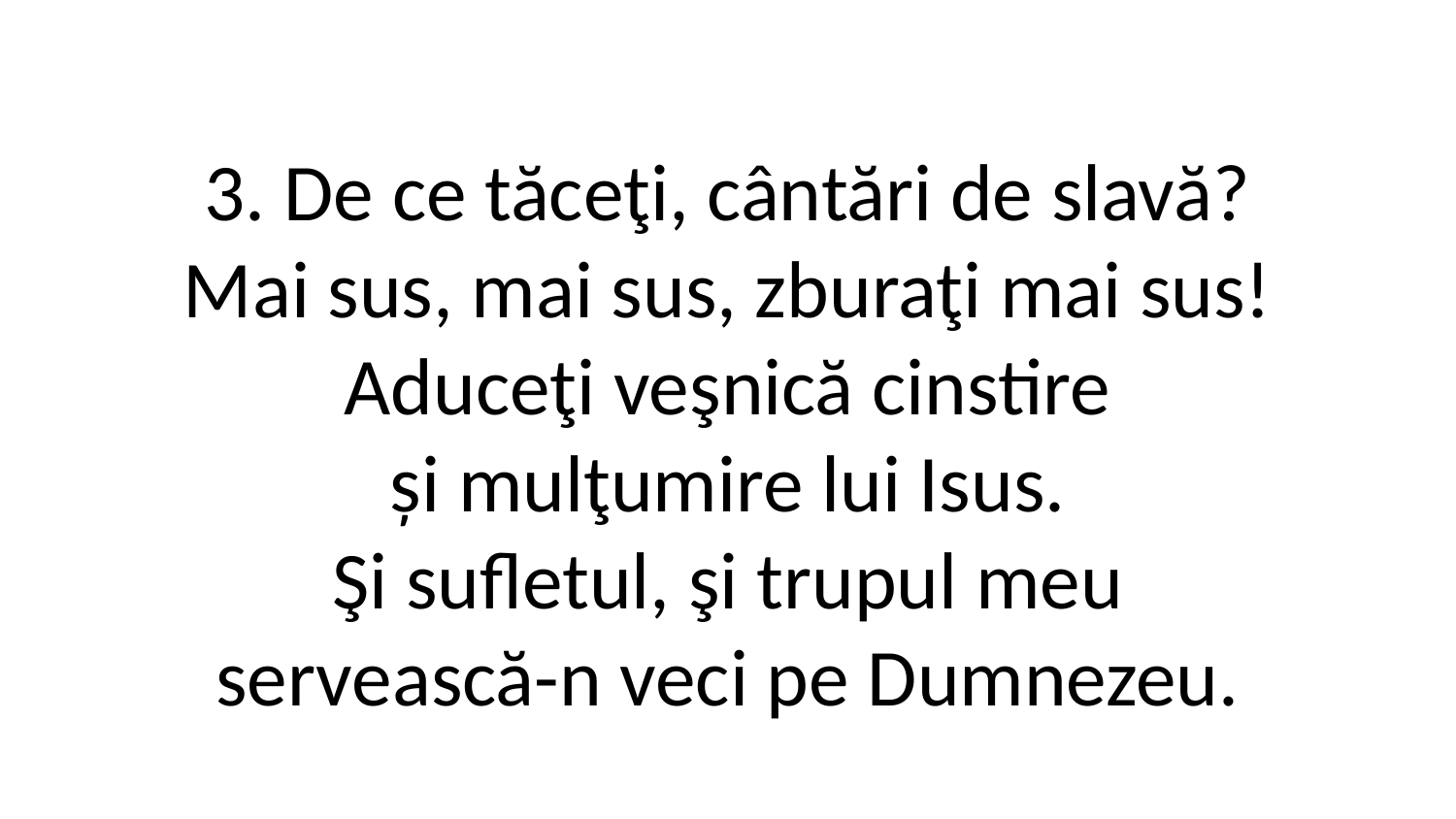

3. De ce tăceţi, cântări de slavă?
Mai sus, mai sus, zburaţi mai sus!
Aduceţi veşnică cinstire
și mulţumire lui Isus.
Şi sufletul, şi trupul meu
servească-n veci pe Dumnezeu.